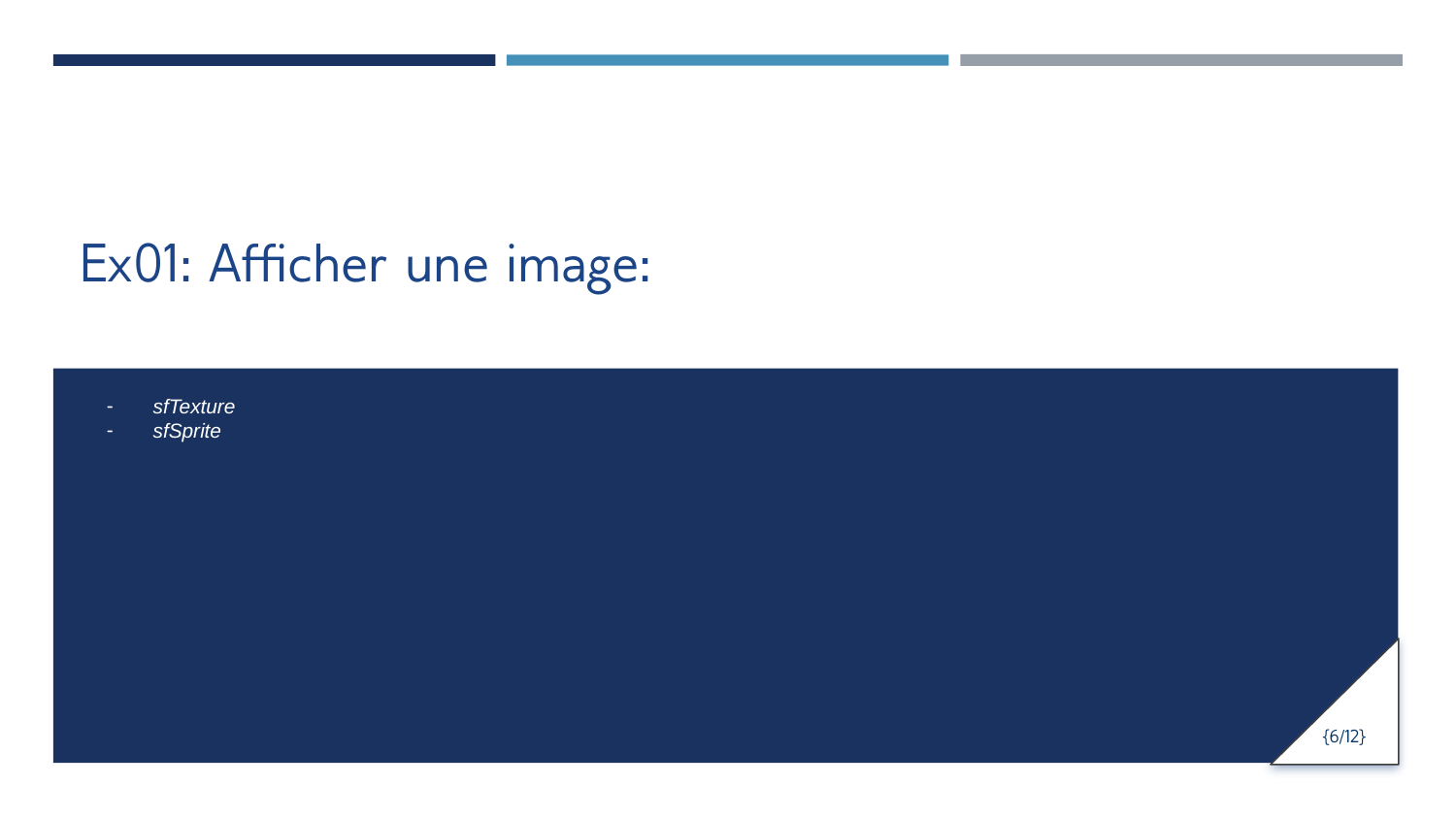

# Ex01: Afficher une image:
sfTexture
sfSprite

{6/12}